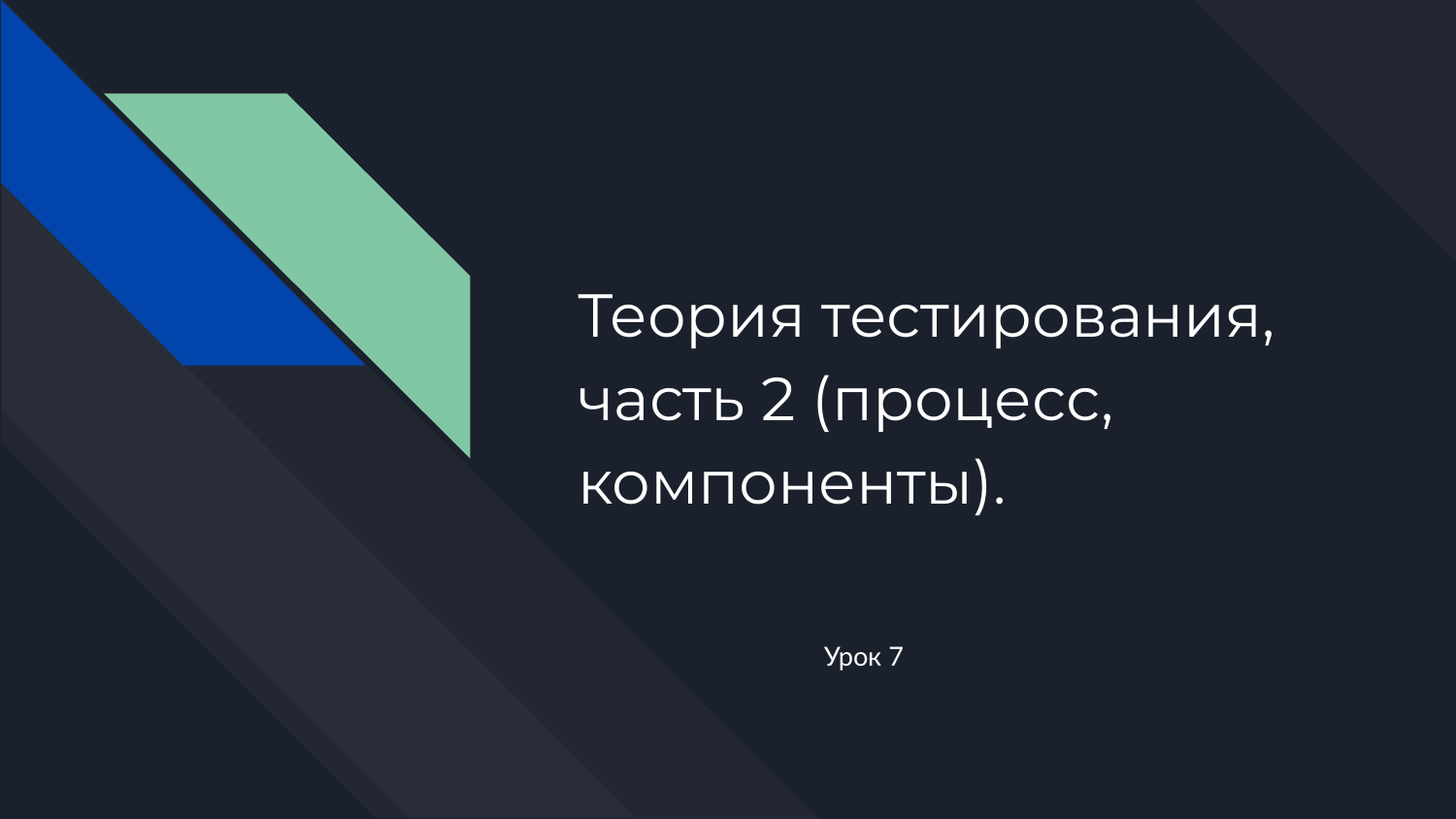

# Теория тестирования, часть 2 (процесс, компоненты).
Урок 7